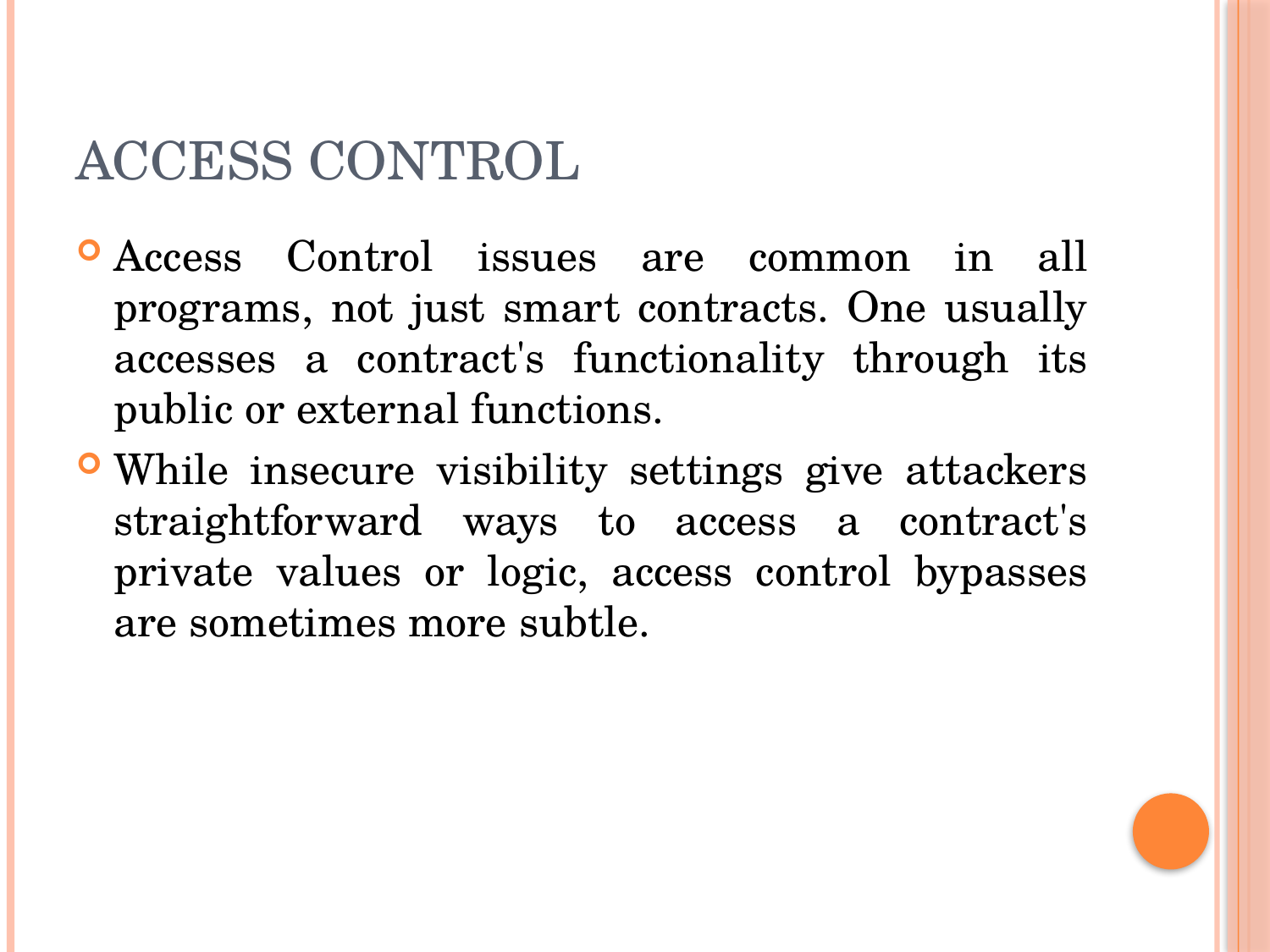

# Access Control
Access Control issues are common in all programs, not just smart contracts. One usually accesses a contract's functionality through its public or external functions.
While insecure visibility settings give attackers straightforward ways to access a contract's private values or logic, access control bypasses are sometimes more subtle.